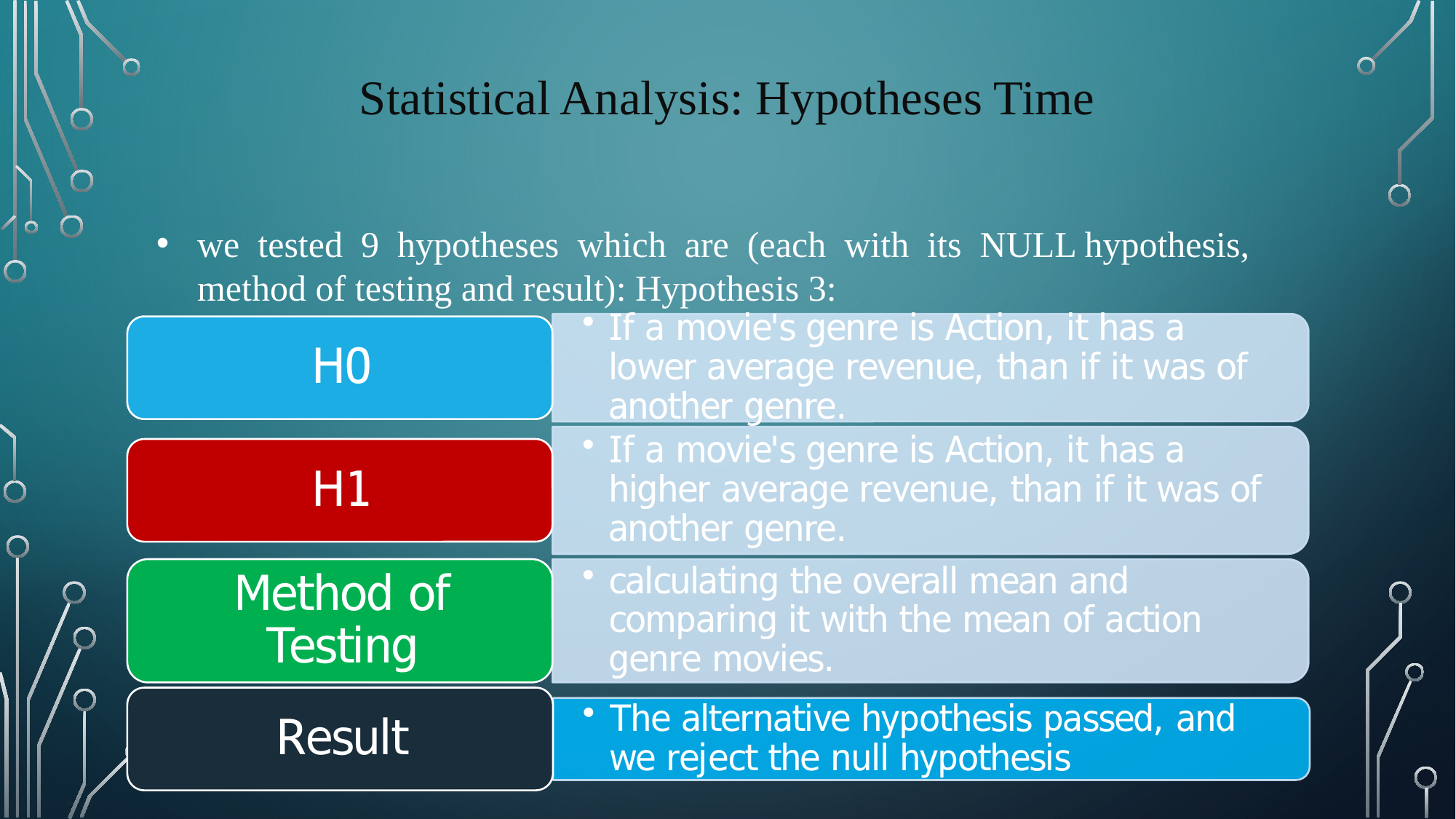

Statistical Analysis: Hypotheses Time
we  tested  9  hypotheses  which  are  (each  with  its  NULL hypothesis, method of testing and result): Hypothesis 3:

If a movie's genre is Action, it has a lower average revenue, than if it was of another genre.
H0
If a movie's genre is Action, it has a higher average revenue, than if it was of another genre.
H1
calculating the overall mean and comparing it with the mean of action genre movies.
Method of Testing
The alternative hypothesis passed, and we reject the null hypothesis
Result